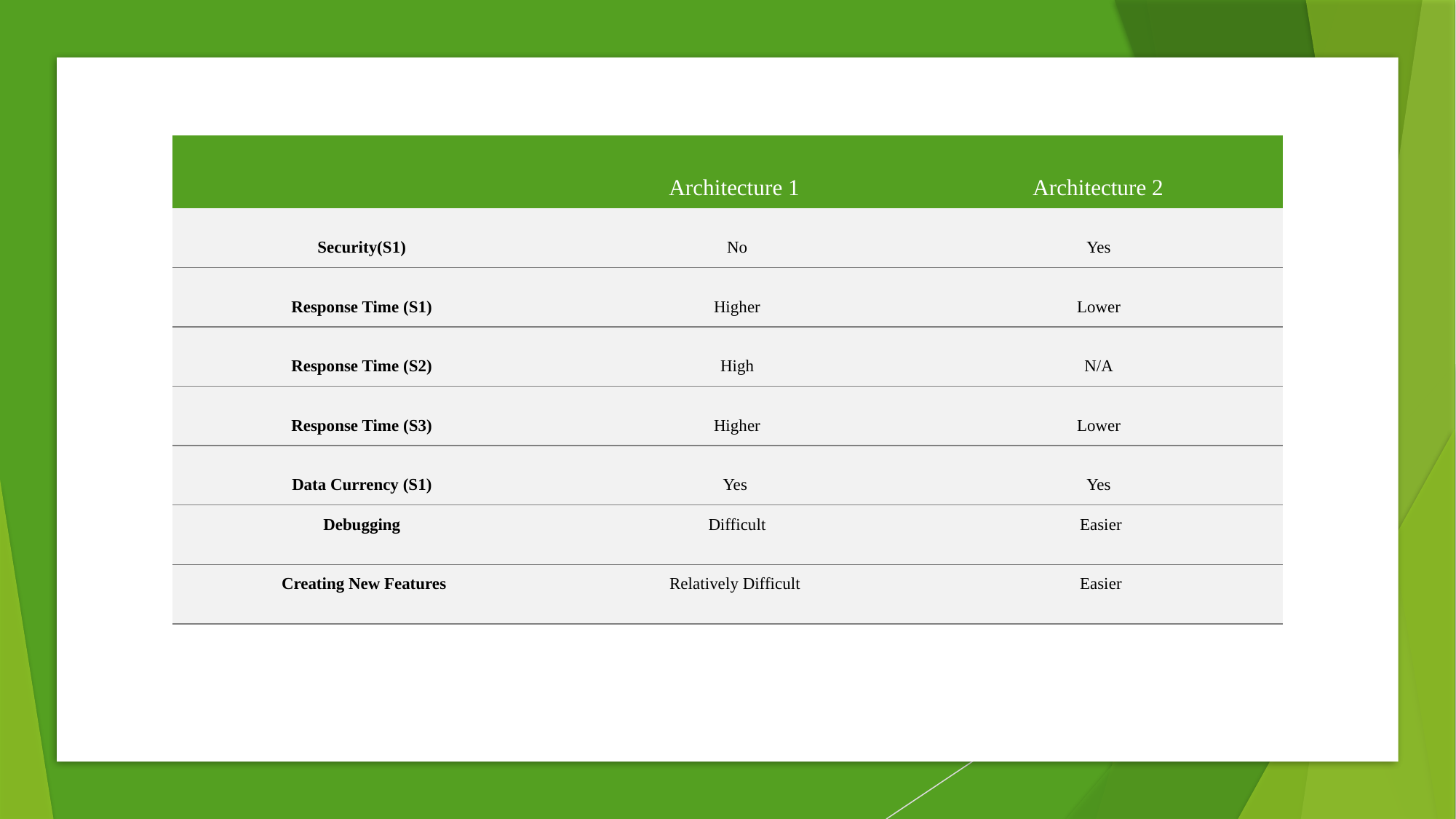

|  | Architecture 1 | Architecture 2 |
| --- | --- | --- |
| Security(S1) | No | Yes |
| Response Time (S1) | Higher | Lower |
| Response Time (S2) | High | N/A |
| Response Time (S3) | Higher | Lower |
| Data Currency (S1) | Yes | Yes |
| Debugging | Difficult | Easier |
| Creating New Features | Relatively Difficult | Easier |